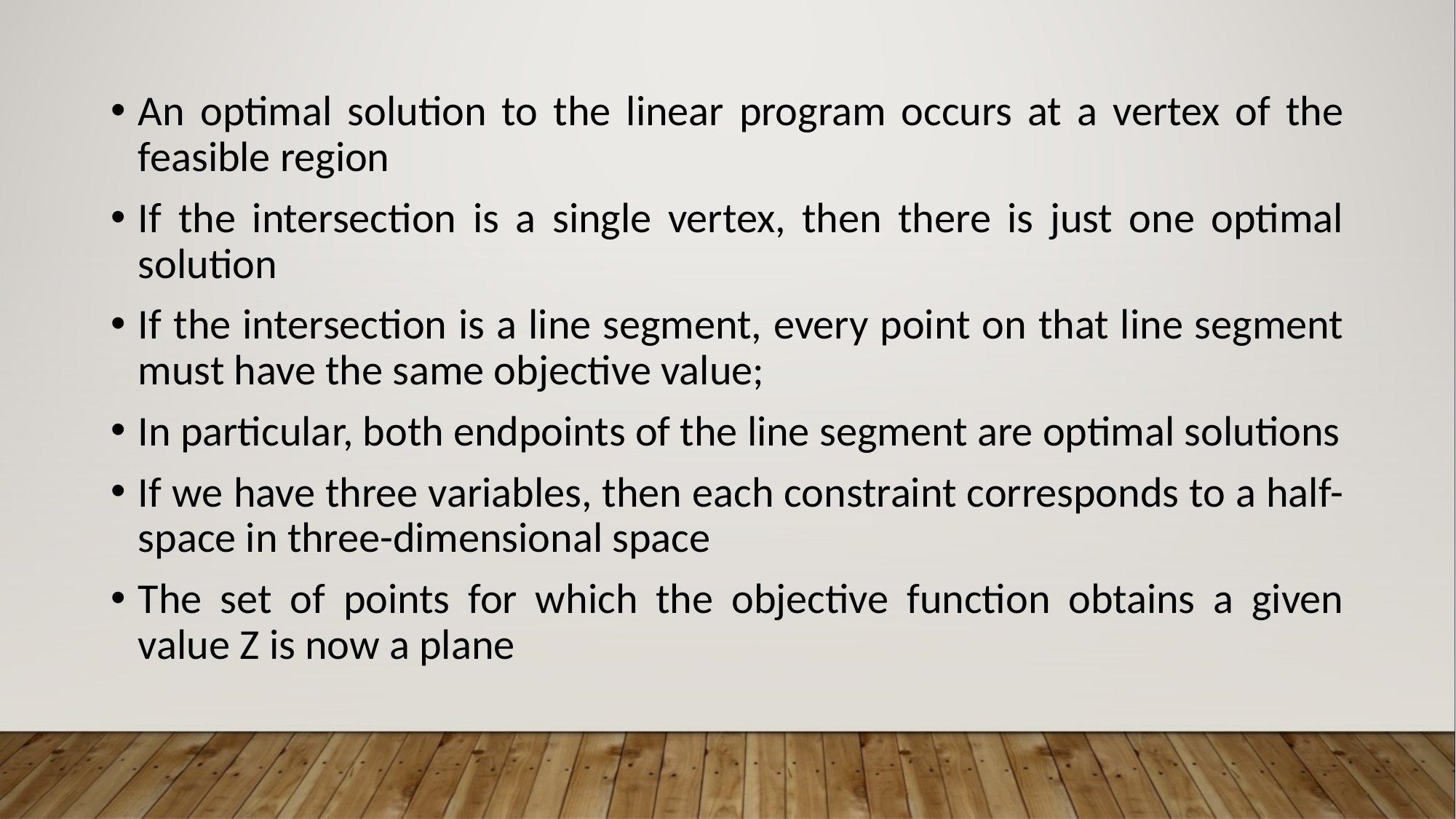

An optimal solution to the linear program occurs at a vertex of the feasible region
If the intersection is a single vertex, then there is just one optimal solution
If the intersection is a line segment, every point on that line segment must have the same objective value;
In particular, both endpoints of the line segment are optimal solutions
If we have three variables, then each constraint corresponds to a half-space in three-dimensional space
The set of points for which the objective function obtains a given value Z is now a plane